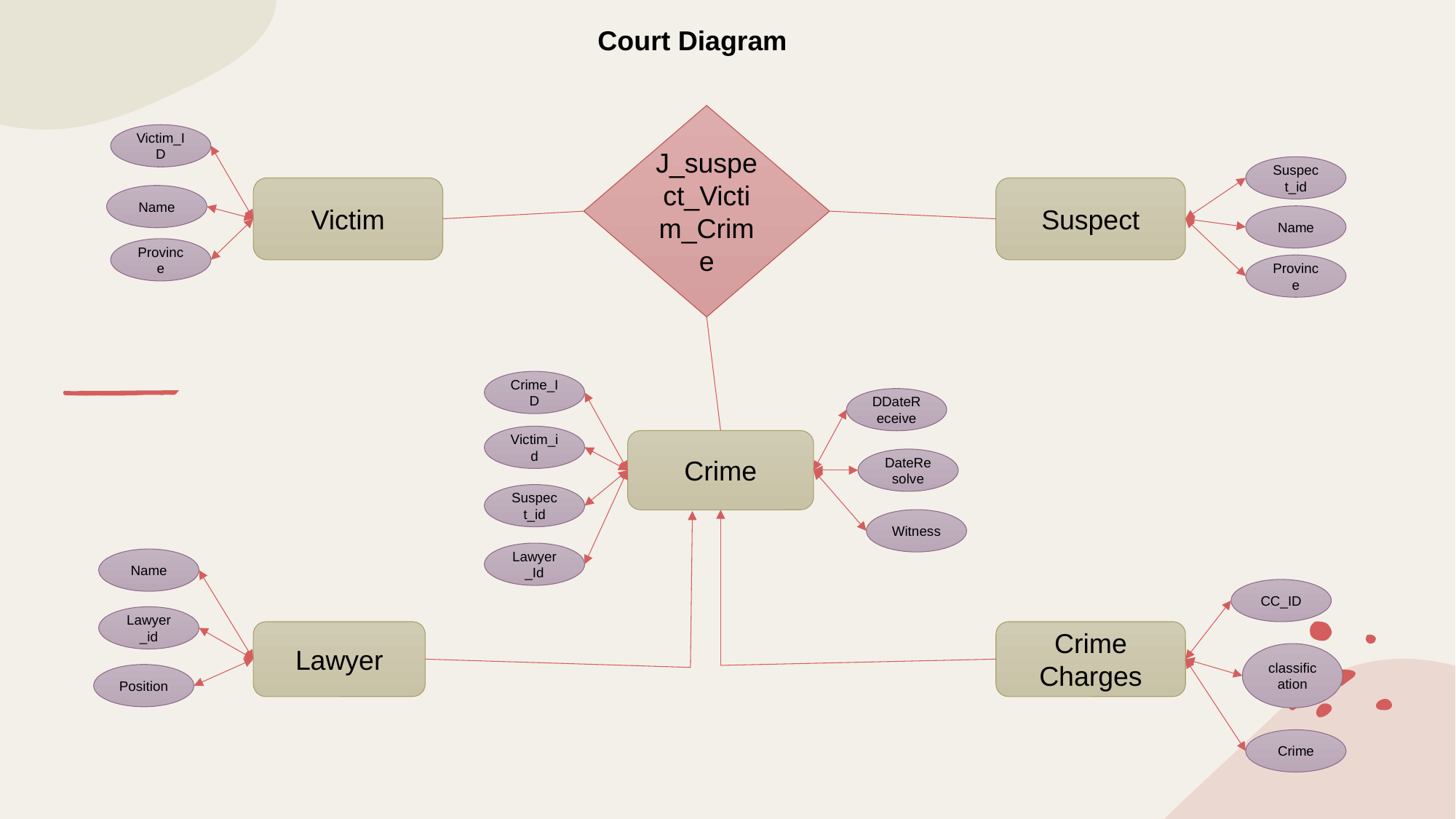

Court Diagram
J_suspect_Victim_Crime
Victim_ID
Suspect_id
Suspect
Victim
Name
Name
Province
Province
Crime_ID
DDateReceive
Victim_id
Crime
DateResolve
Suspect_id
Witness
Lawyer_Id
Name
CC_ID
Lawyer_id
Lawyer
Crime Charges
classification
Position
Crime